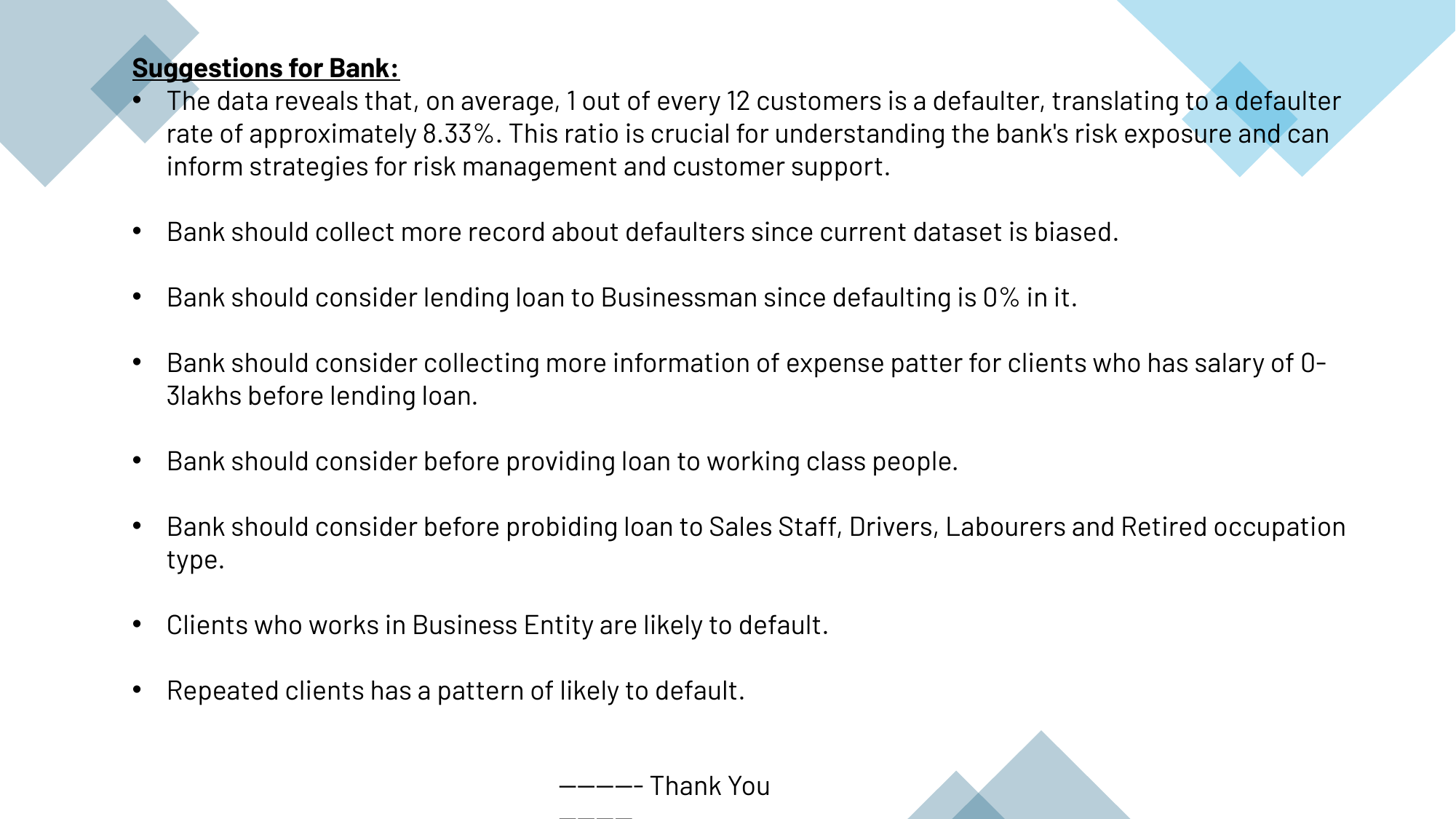

Suggestions for Bank:
The data reveals that, on average, 1 out of every 12 customers is a defaulter, translating to a defaulter rate of approximately 8.33%. This ratio is crucial for understanding the bank's risk exposure and can inform strategies for risk management and customer support.

Bank should collect more record about defaulters since current dataset is biased.

Bank should consider lending loan to Businessman since defaulting is 0% in it.

Bank should consider collecting more information of expense patter for clients who has salary of 0-3lakhs before lending loan.

Bank should consider before providing loan to working class people.

Bank should consider before probiding loan to Sales Staff, Drivers, Labourers and Retired occupation type.

Clients who works in Business Entity are likely to default.

Repeated clients has a pattern of likely to default.

--------- Thank You --------